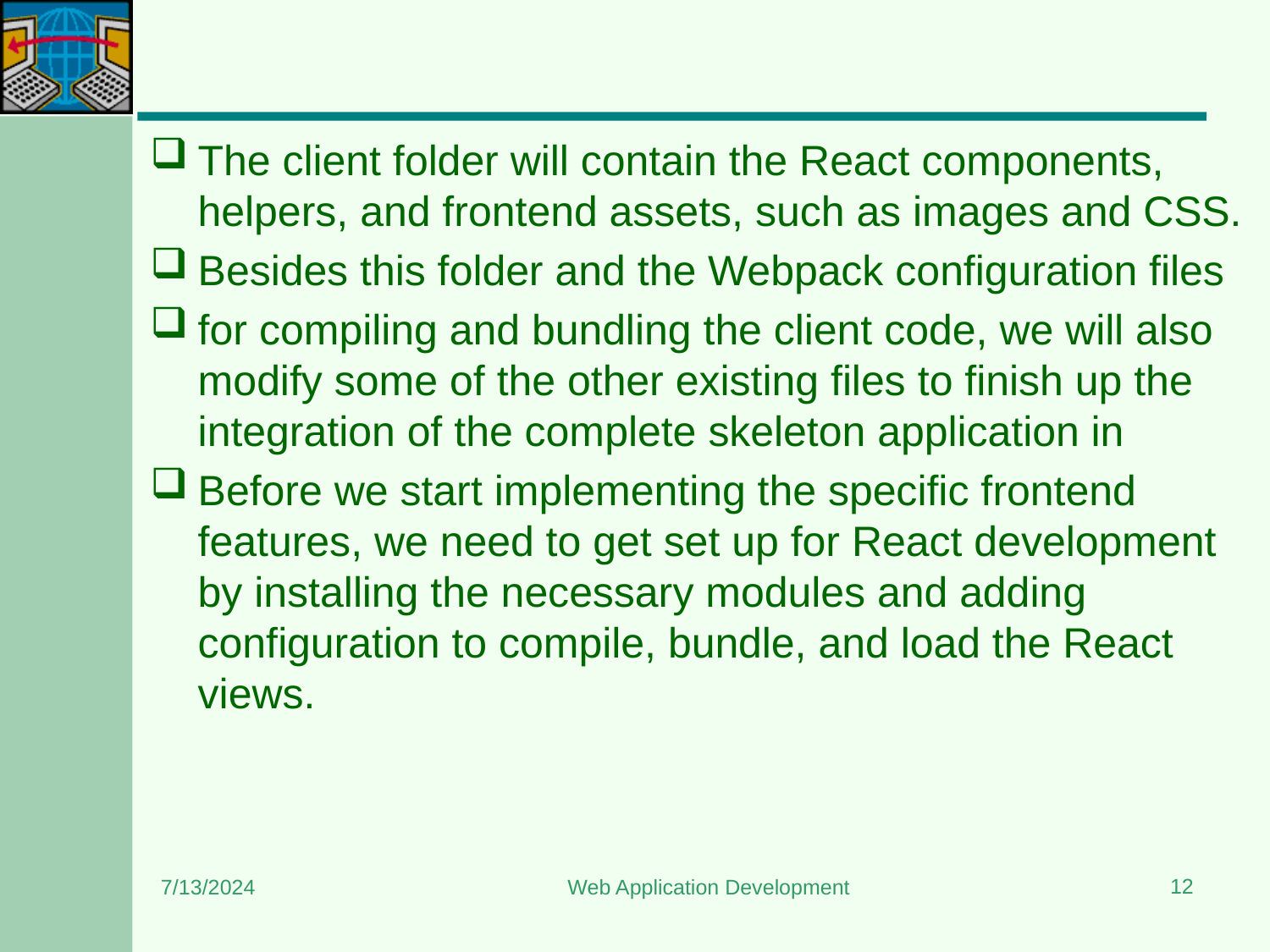

#
The client folder will contain the React components, helpers, and frontend assets, such as images and CSS.
Besides this folder and the Webpack configuration files
for compiling and bundling the client code, we will also modify some of the other existing files to finish up the integration of the complete skeleton application in
Before we start implementing the specific frontend features, we need to get set up for React development by installing the necessary modules and adding configuration to compile, bundle, and load the React views.
12
7/13/2024
Web Application Development